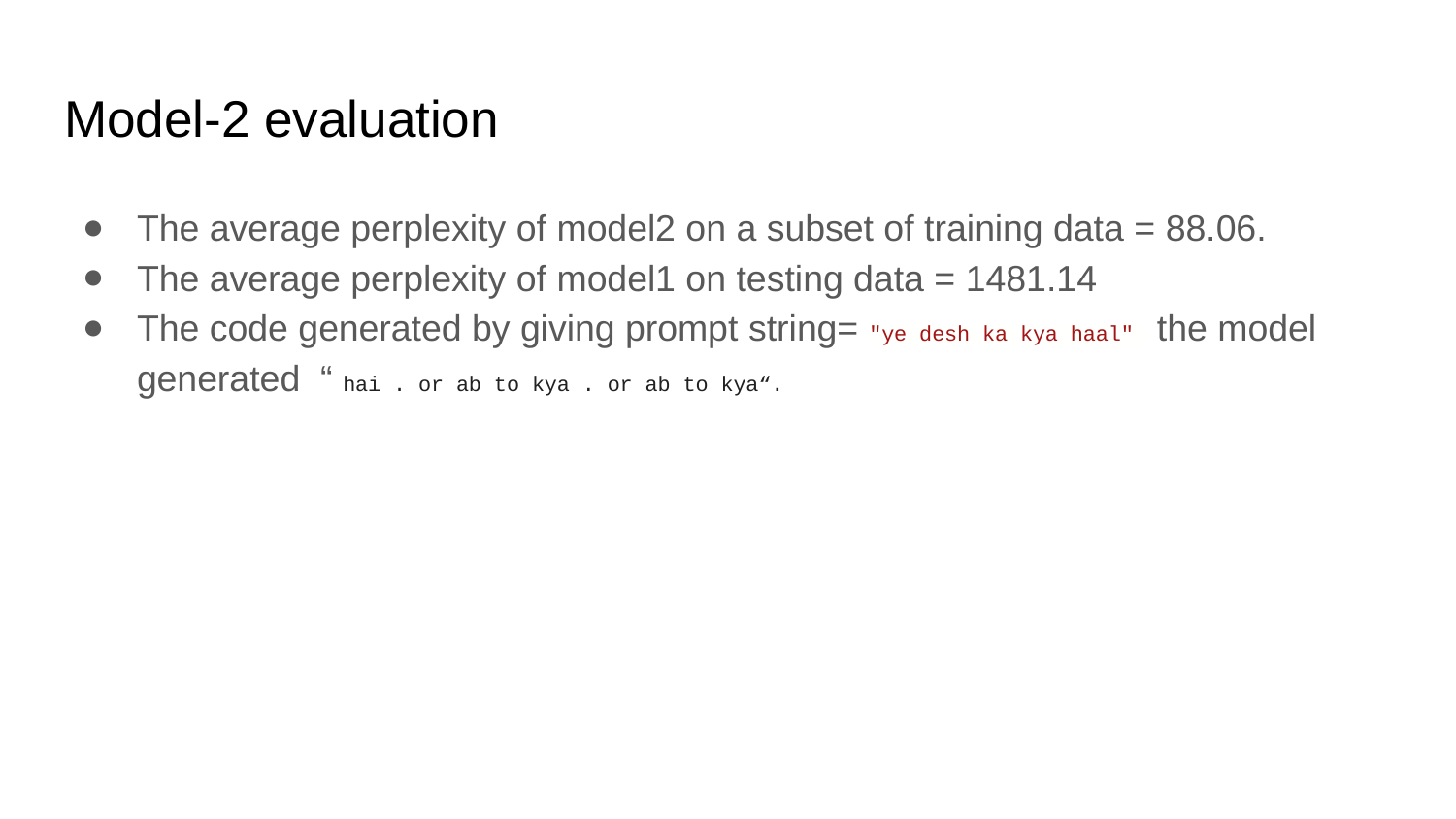

# Model-2 evaluation
The average perplexity of model2 on a subset of training data = 88.06.
The average perplexity of model1 on testing data = 1481.14
The code generated by giving prompt string= "ye desh ka kya haal"  the model generated  “ hai . or ab to kya . or ab to kya“.